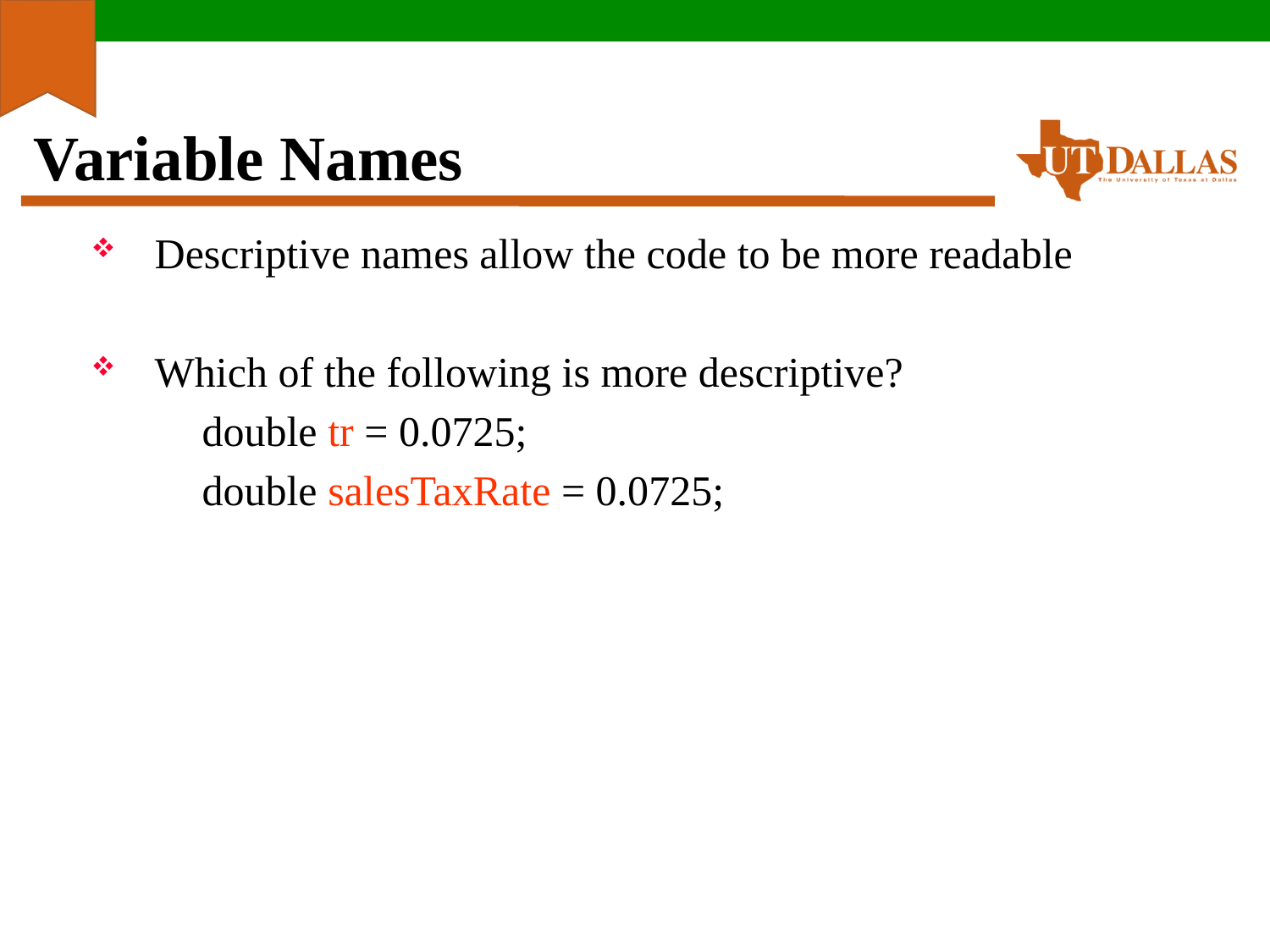

# Variable Names
Descriptive names allow the code to be more readable

Which of the following is more descriptive?
double tr = 0.0725;
double salesTaxRate = 0.0725;